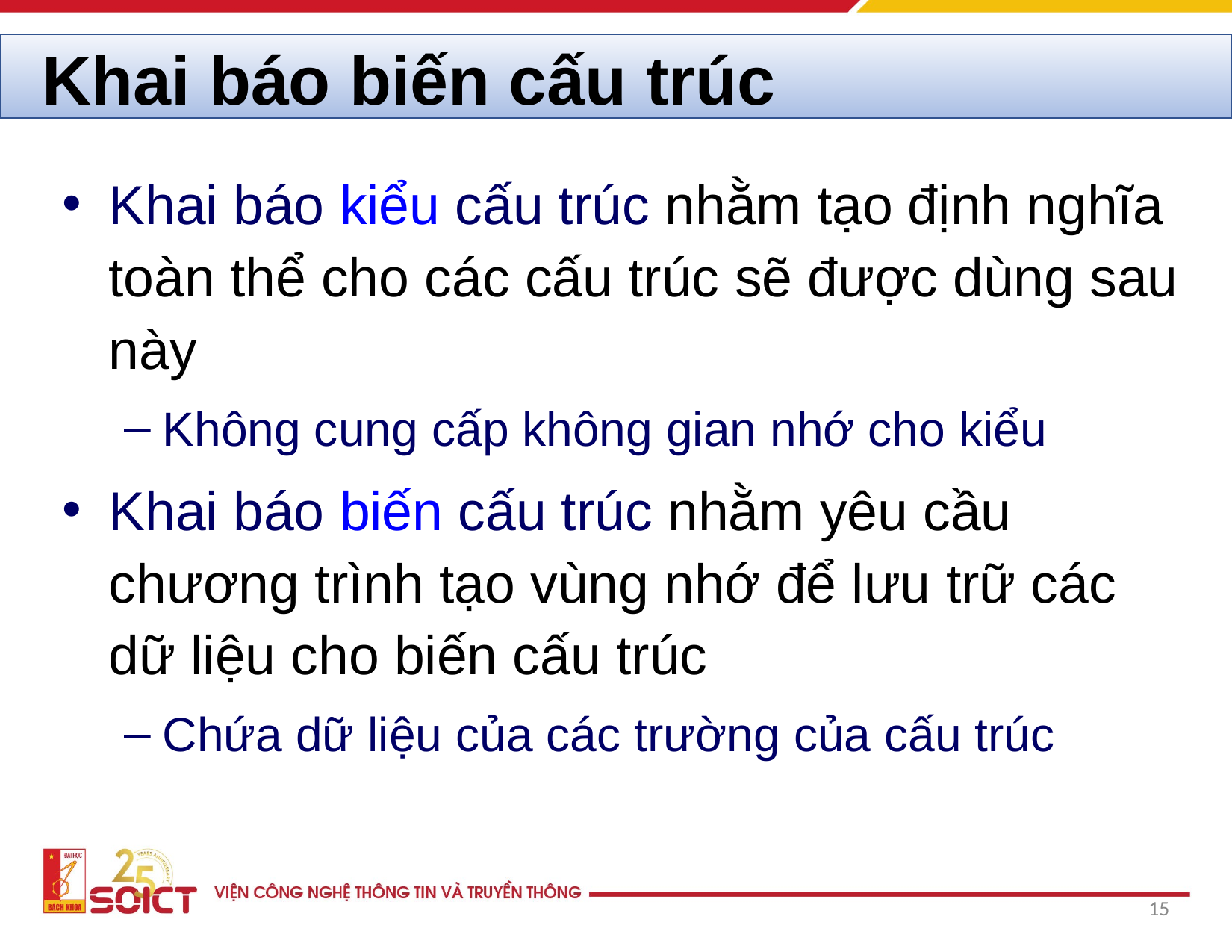

# Khai báo biến cấu trúc

Khai báo kiểu cấu trúc nhằm tạo định nghĩa toàn thể cho các cấu trúc sẽ được dùng sau này
Không cung cấp không gian nhớ cho kiểu
Khai báo biến cấu trúc nhằm yêu cầu chương trình tạo vùng nhớ để lưu trữ các dữ liệu cho biến cấu trúc
Chứa dữ liệu của các trường của cấu trúc

15